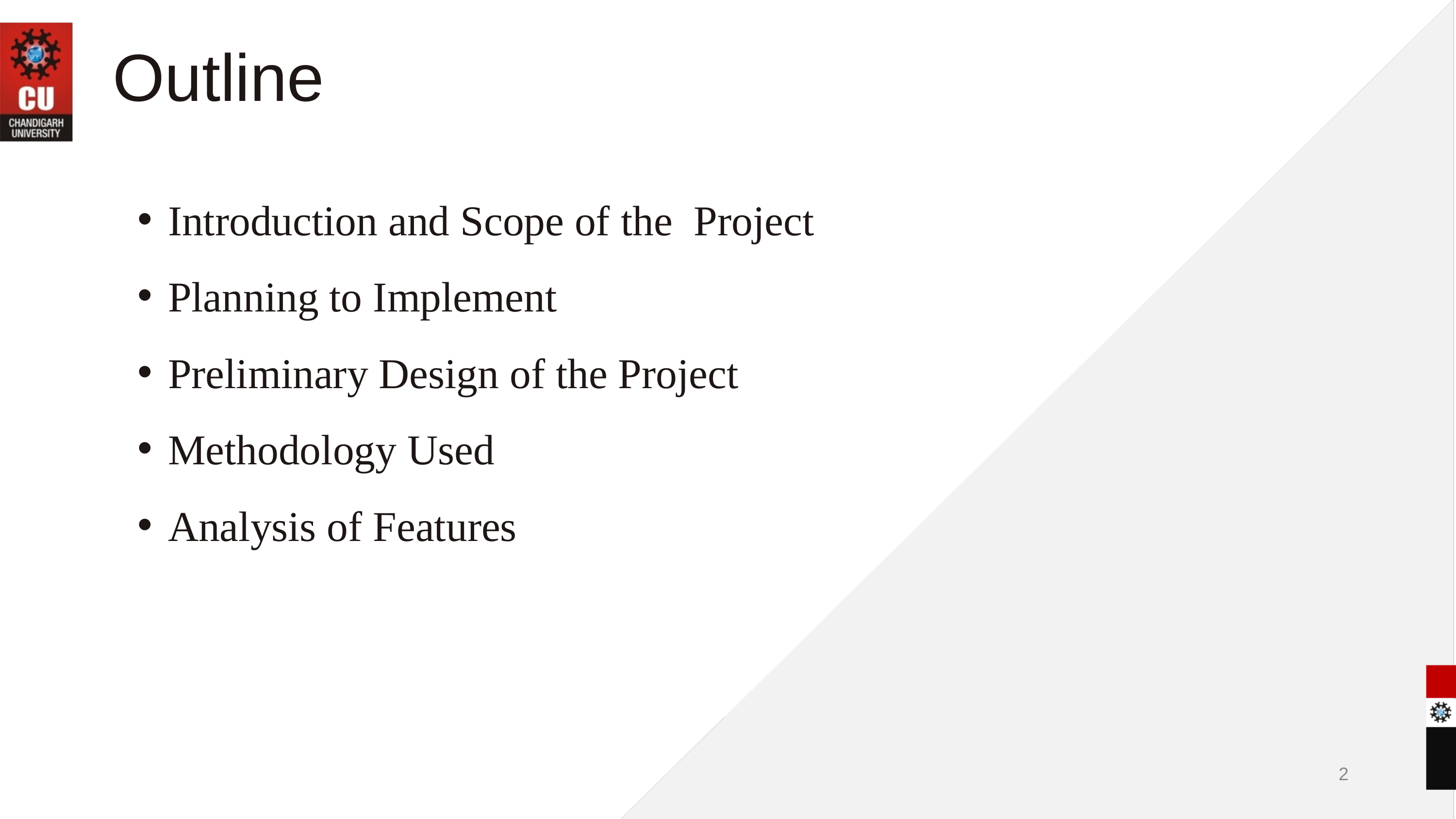

Outline
Introduction and Scope of the  Project
Planning to Implement
Preliminary Design of the Project
Methodology Used
Analysis of Features

2